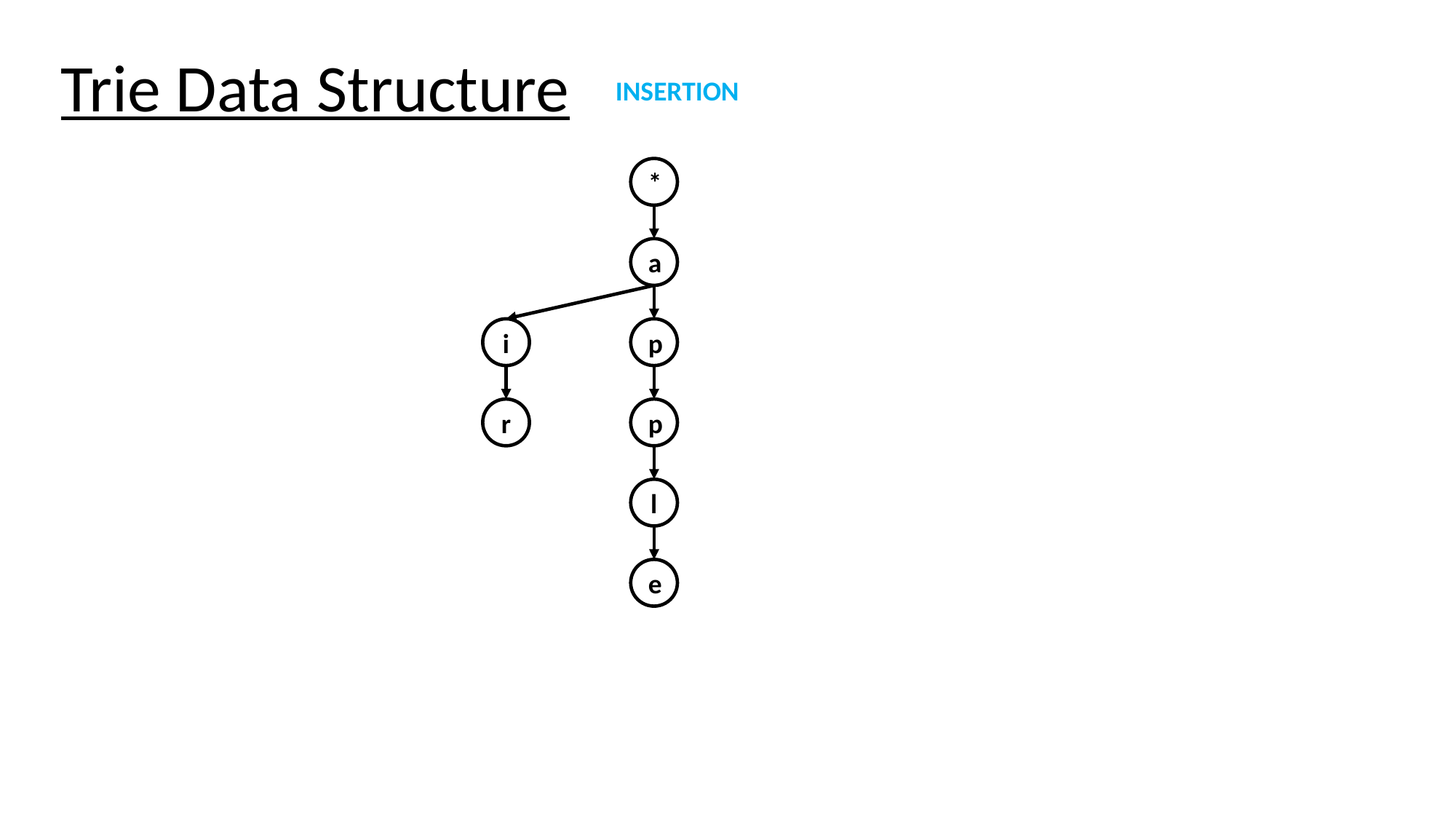

# Trie Data Structure
INSERTION
*
a
i
p
r
p
l
e